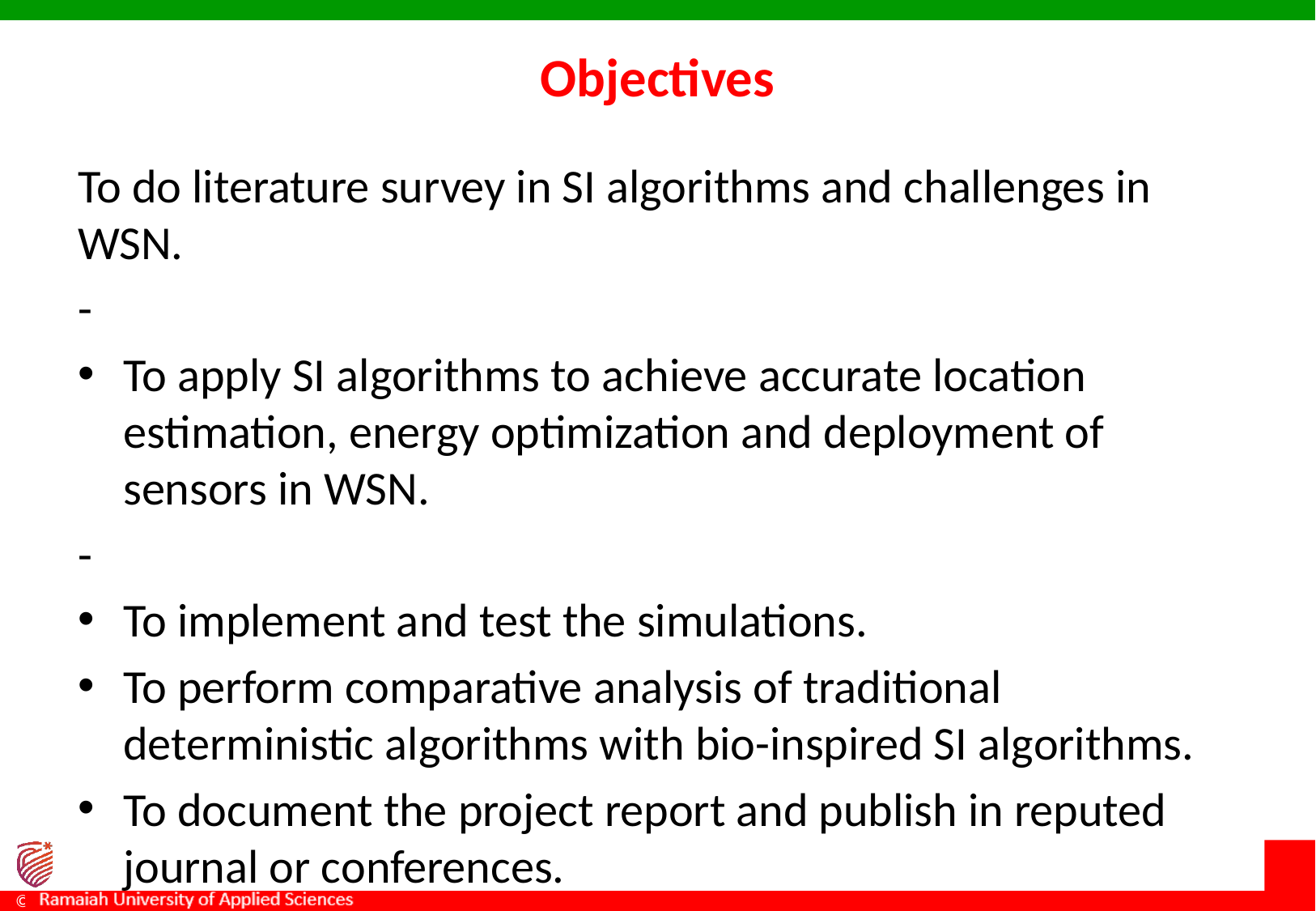

# Objectives

To do literature survey in SI algorithms and challenges in WSN.
-
To apply SI algorithms to achieve accurate location estimation, energy optimization and deployment of sensors in WSN.
-
To implement and test the simulations.
To perform comparative analysis of traditional deterministic algorithms with bio-inspired SI algorithms.
To document the project report and publish in reputed journal or conferences.